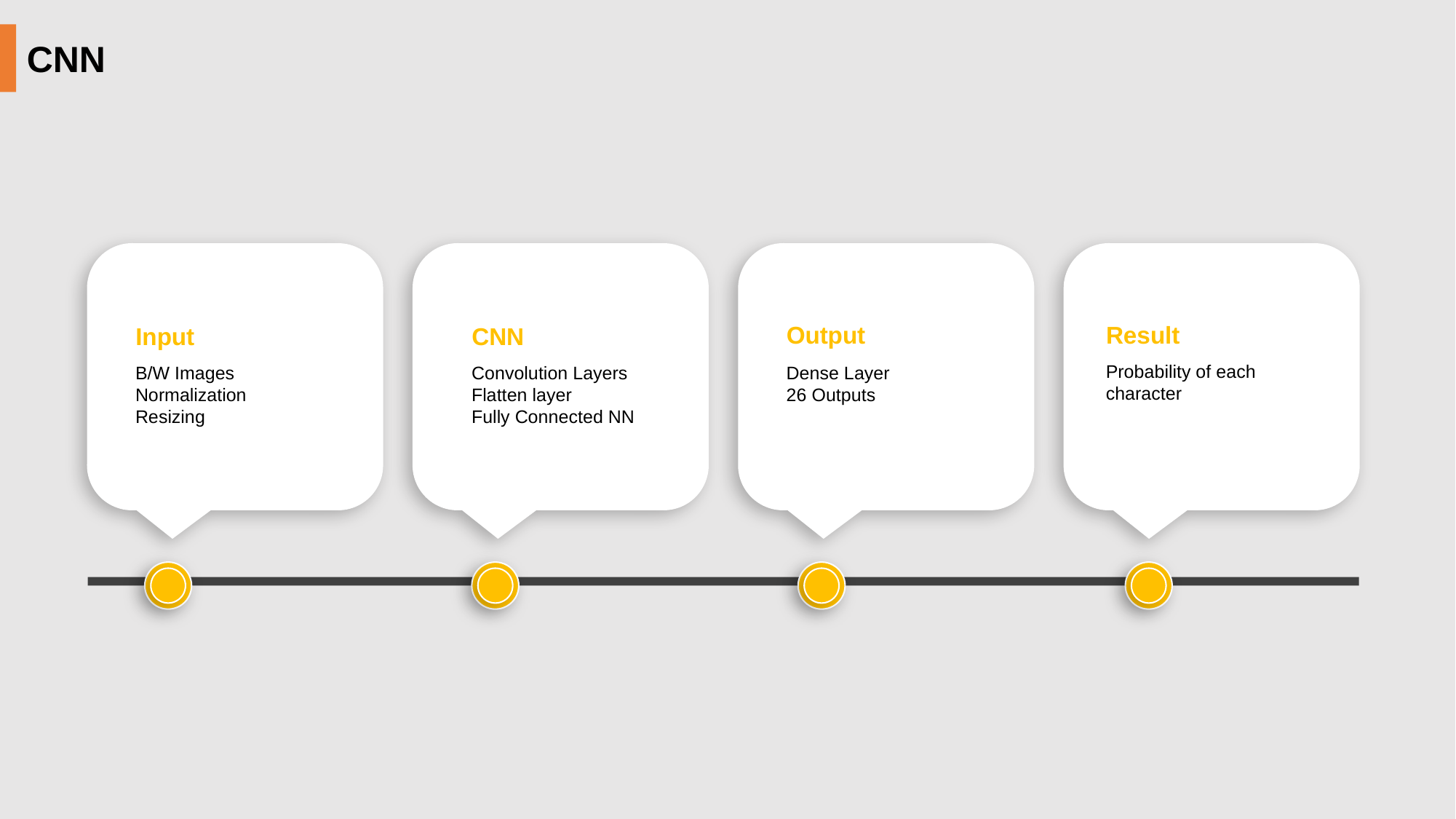

CNN

Input
B/W Images
Normalization
Resizing

CNN
Convolution Layers
Flatten layer
Fully Connected NN

Output
Dense Layer
26 Outputs

Result
Probability of each character